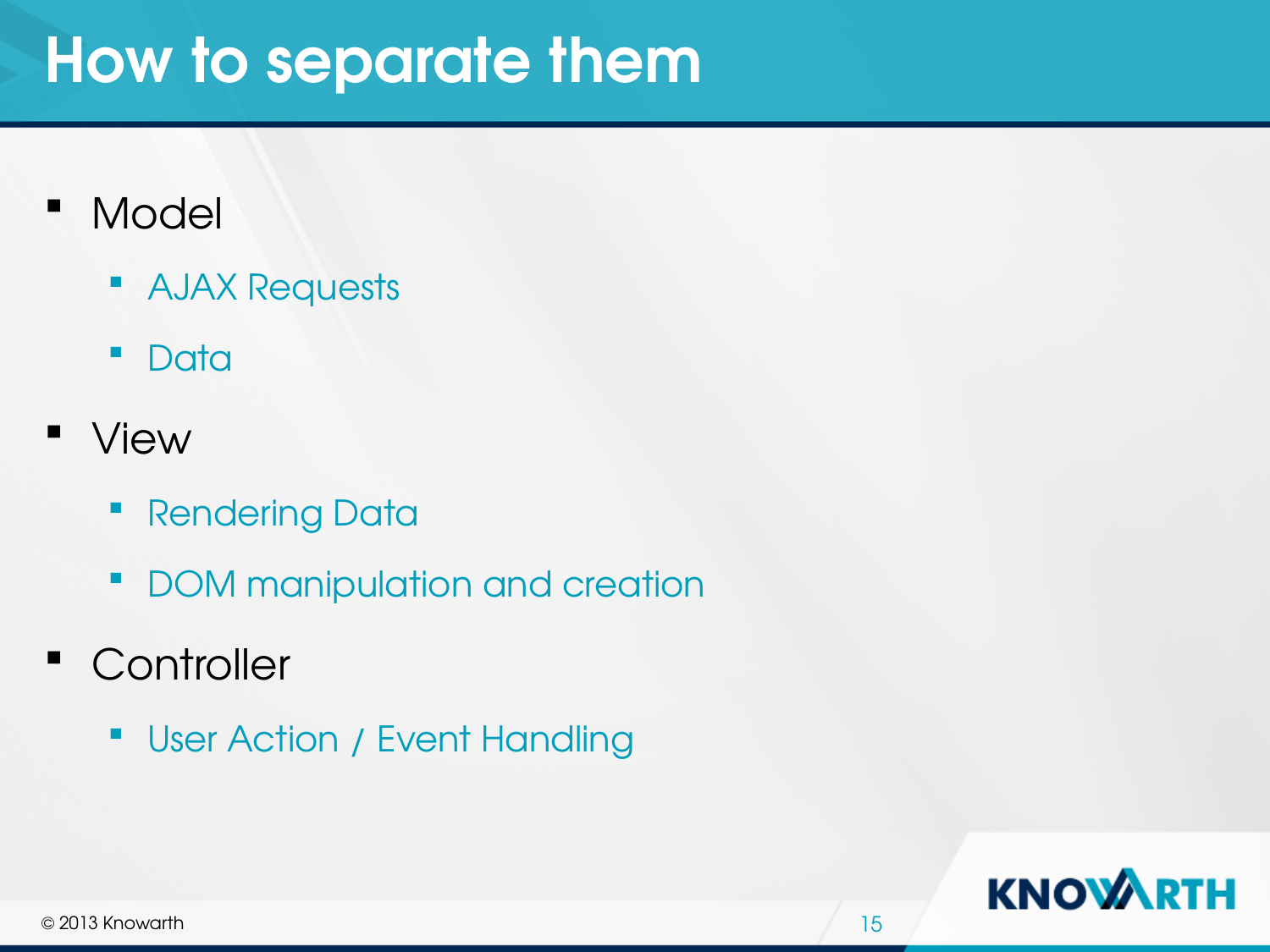

# How to separate them
Model
AJAX Requests
Data
View
Rendering Data
DOM manipulation and creation
Controller
User Action / Event Handling

15
© 2013 Knowarth